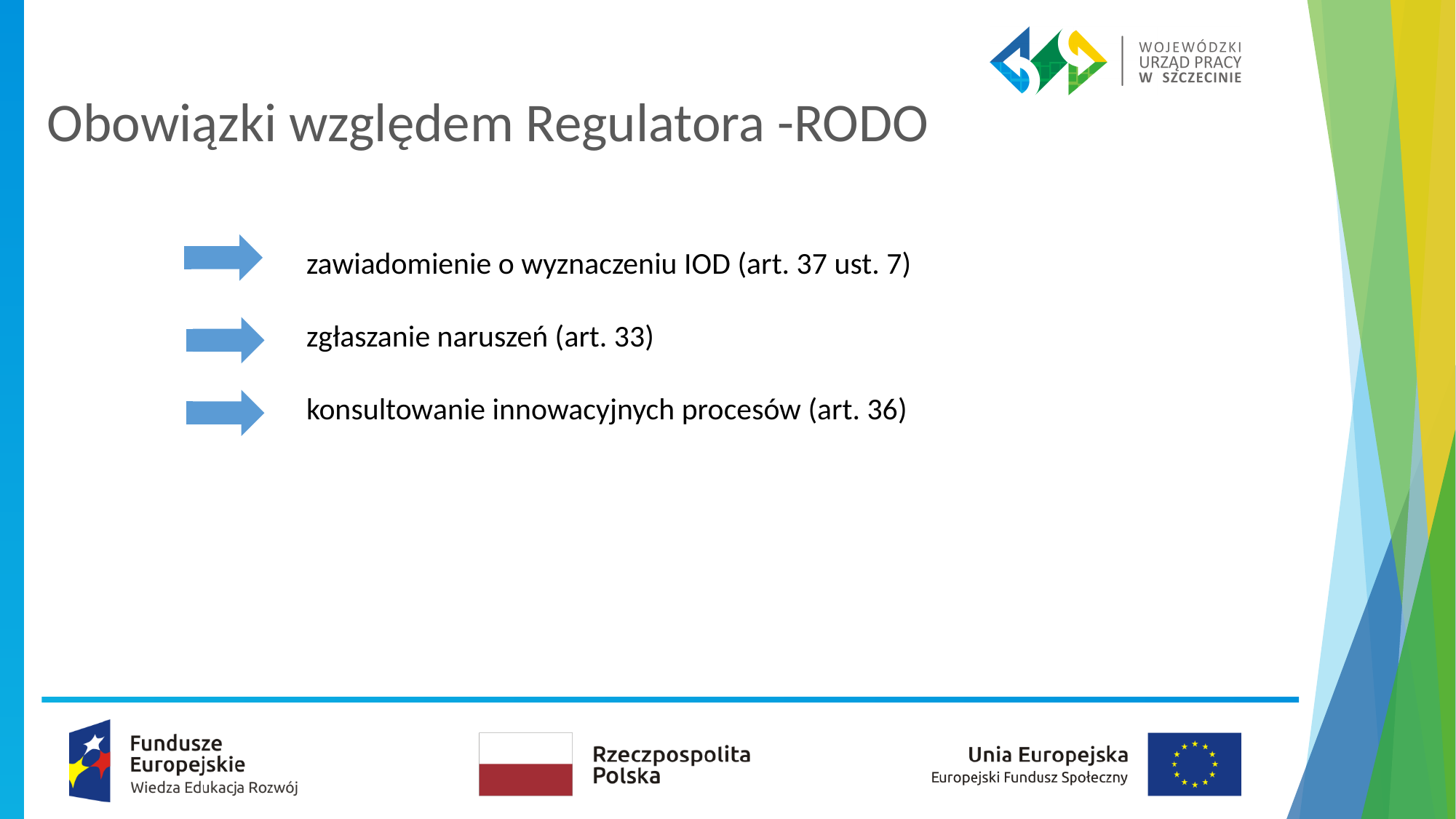

Obowiązki względem Regulatora -RODO

zawiadomienie o wyznaczeniu IOD (art. 37 ust. 7)

zgłaszanie naruszeń (art. 33)

konsultowanie innowacyjnych procesów (art. 36)